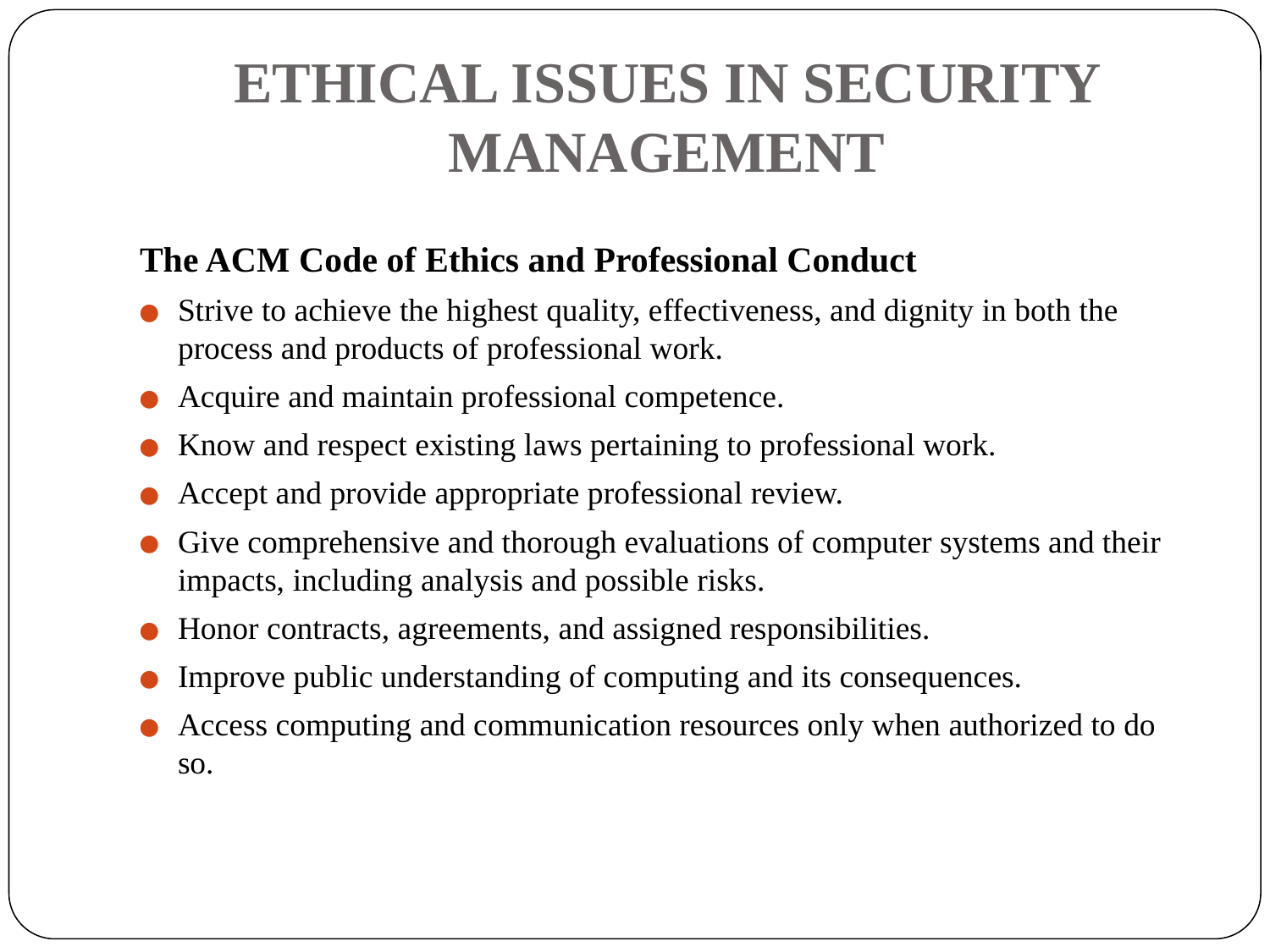

# ETHICAL ISSUES IN SECURITY MANAGEMENT
The ACM Code of Ethics and Professional Conduct
Strive to achieve the highest quality, effectiveness, and dignity in both the process and products of professional work.
Acquire and maintain professional competence.
Know and respect existing laws pertaining to professional work.
Accept and provide appropriate professional review.
Give comprehensive and thorough evaluations of computer systems and their impacts, including analysis and possible risks.
Honor contracts, agreements, and assigned responsibilities.
Improve public understanding of computing and its consequences.
Access computing and communication resources only when authorized to do so.